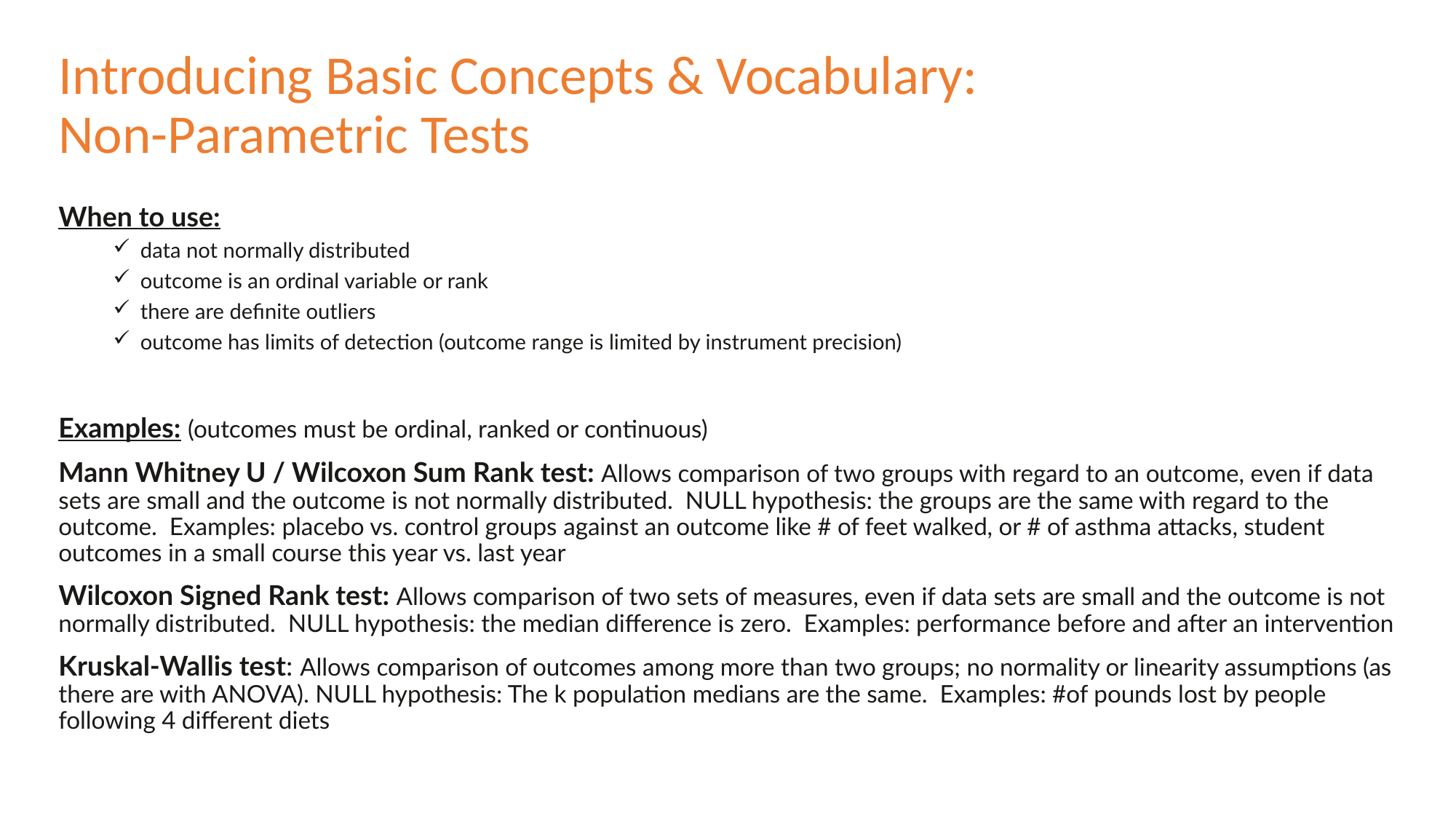

# Introducing Basic Concepts & Vocabulary: Non-Parametric Tests
When to use:
data not normally distributed
outcome is an ordinal variable or rank
there are definite outliers
outcome has limits of detection (outcome range is limited by instrument precision)

Examples: (outcomes must be ordinal, ranked or continuous)
Mann Whitney U / Wilcoxon Sum Rank test: Allows comparison of two groups with regard to an outcome, even if data sets are small and the outcome is not normally distributed.  NULL hypothesis: the groups are the same with regard to the outcome.  Examples: placebo vs. control groups against an outcome like # of feet walked, or # of asthma attacks, student outcomes in a small course this year vs. last year
Wilcoxon Signed Rank test: Allows comparison of two sets of measures, even if data sets are small and the outcome is not normally distributed.  NULL hypothesis: the median difference is zero.  Examples: performance before and after an intervention
Kruskal-Wallis test: Allows comparison of outcomes among more than two groups; no normality or linearity assumptions (as there are with ANOVA). NULL hypothesis: The k population medians are the same.  Examples: #of pounds lost by people following 4 different diets